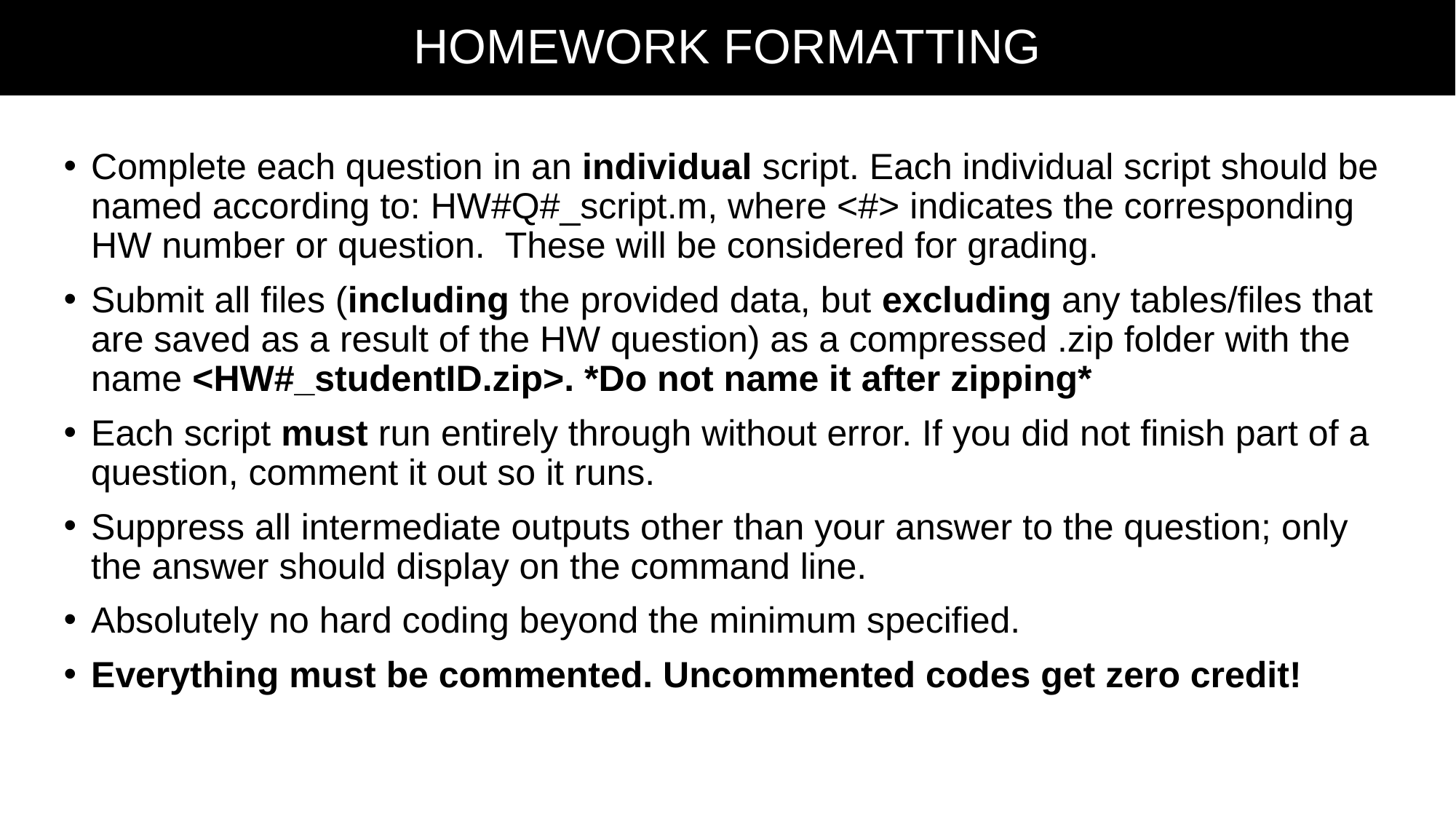

# HOMEWORK FORMATTING
Complete each question in an individual script. Each individual script should be named according to: HW#Q#_script.m, where <#> indicates the corresponding HW number or question.  These will be considered for grading.
Submit all files (including the provided data, but excluding any tables/files that are saved as a result of the HW question) as a compressed .zip folder with the name <HW#_studentID.zip>. *Do not name it after zipping*
Each script must run entirely through without error. If you did not finish part of a question, comment it out so it runs.
Suppress all intermediate outputs other than your answer to the question; only the answer should display on the command line.
Absolutely no hard coding beyond the minimum specified.
Everything must be commented. Uncommented codes get zero credit!